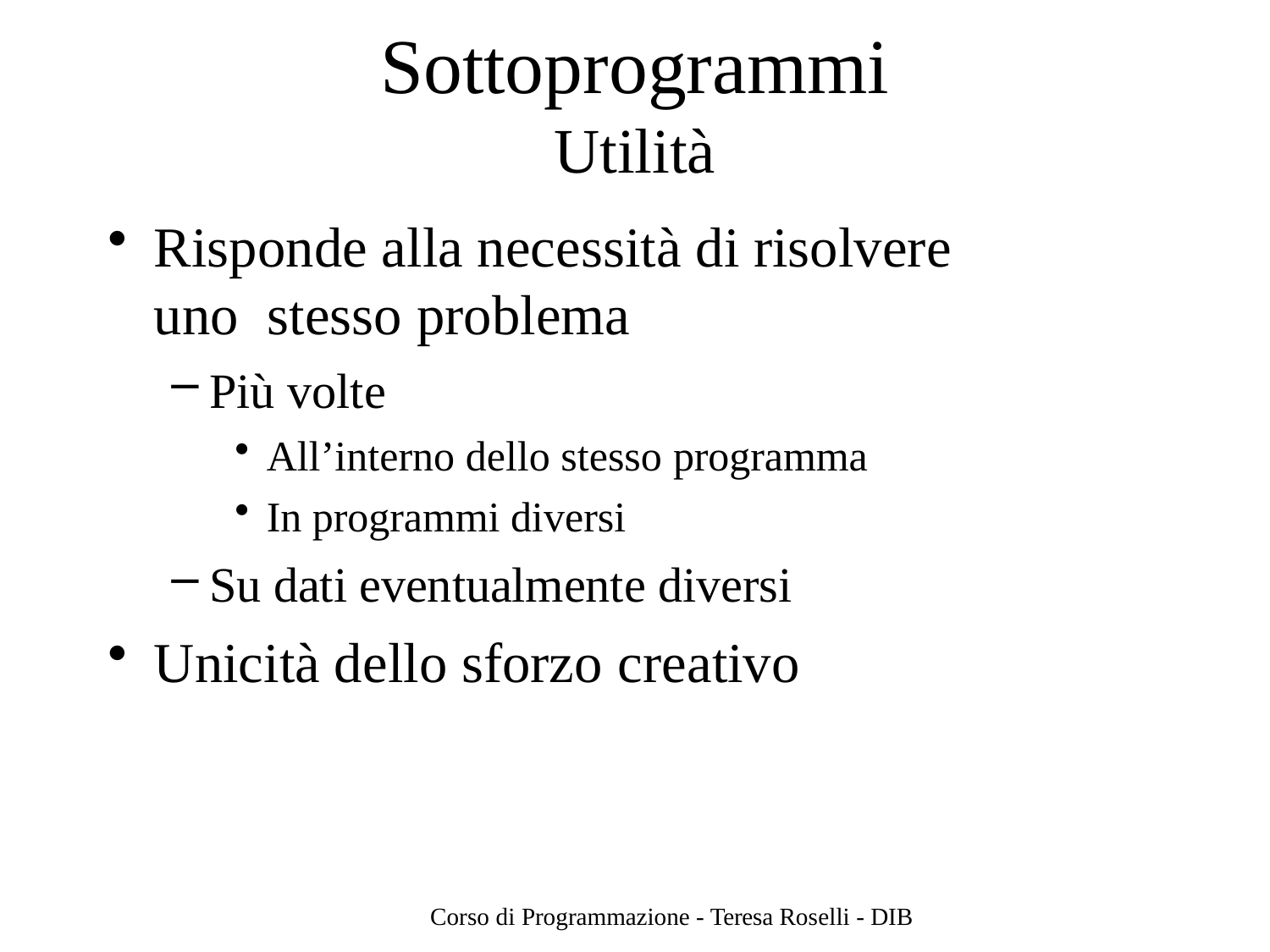

# Sottoprogrammi
Utilità
Risponde alla necessità di risolvere uno  stesso problema
Più volte
All’interno dello stesso programma
In programmi diversi
Su dati eventualmente diversi
Unicità dello sforzo creativo
Corso di Programmazione - Teresa Roselli - DIB